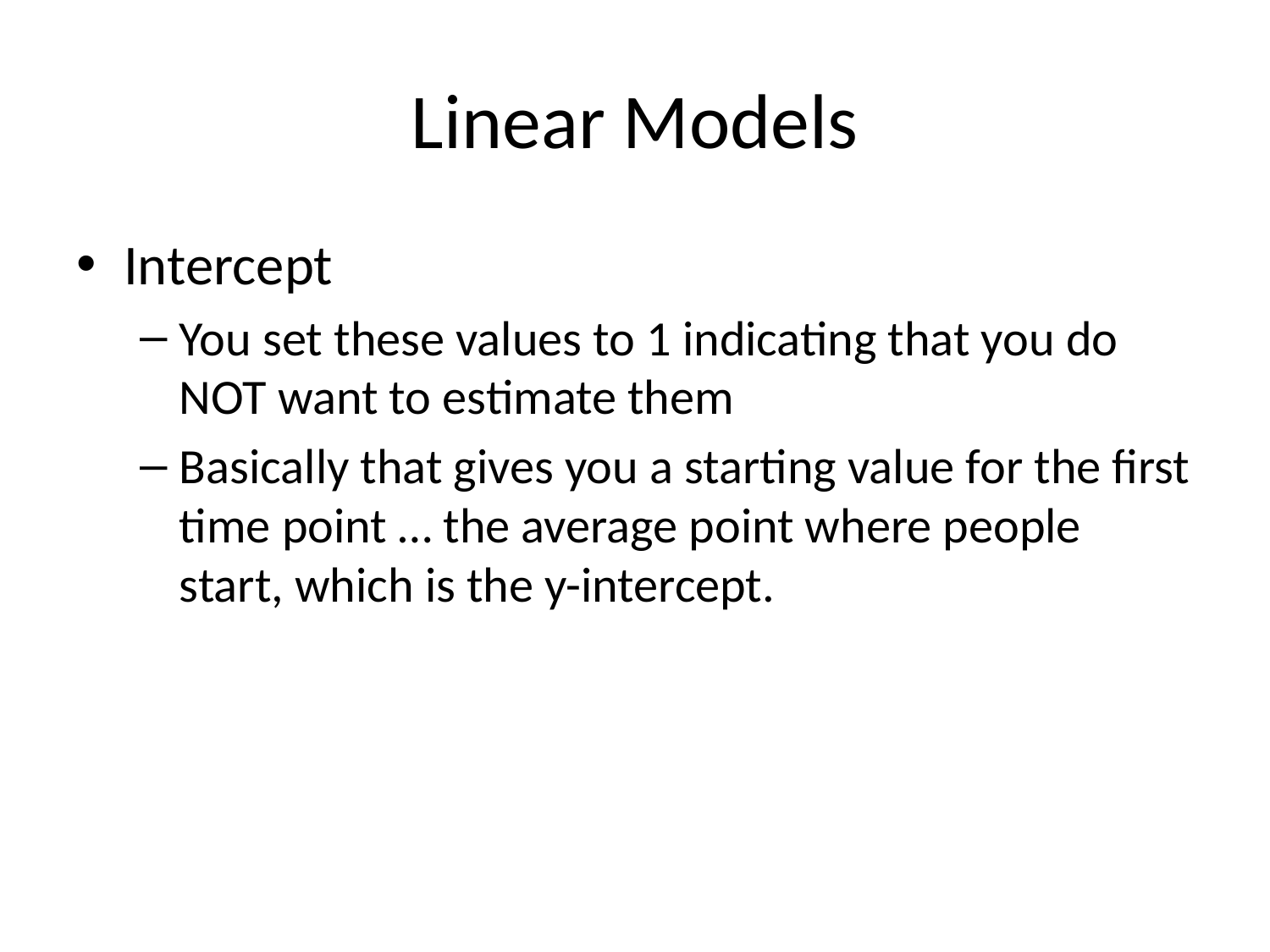

# Linear Models
Intercept
You set these values to 1 indicating that you do NOT want to estimate them
Basically that gives you a starting value for the first time point … the average point where people start, which is the y-intercept.